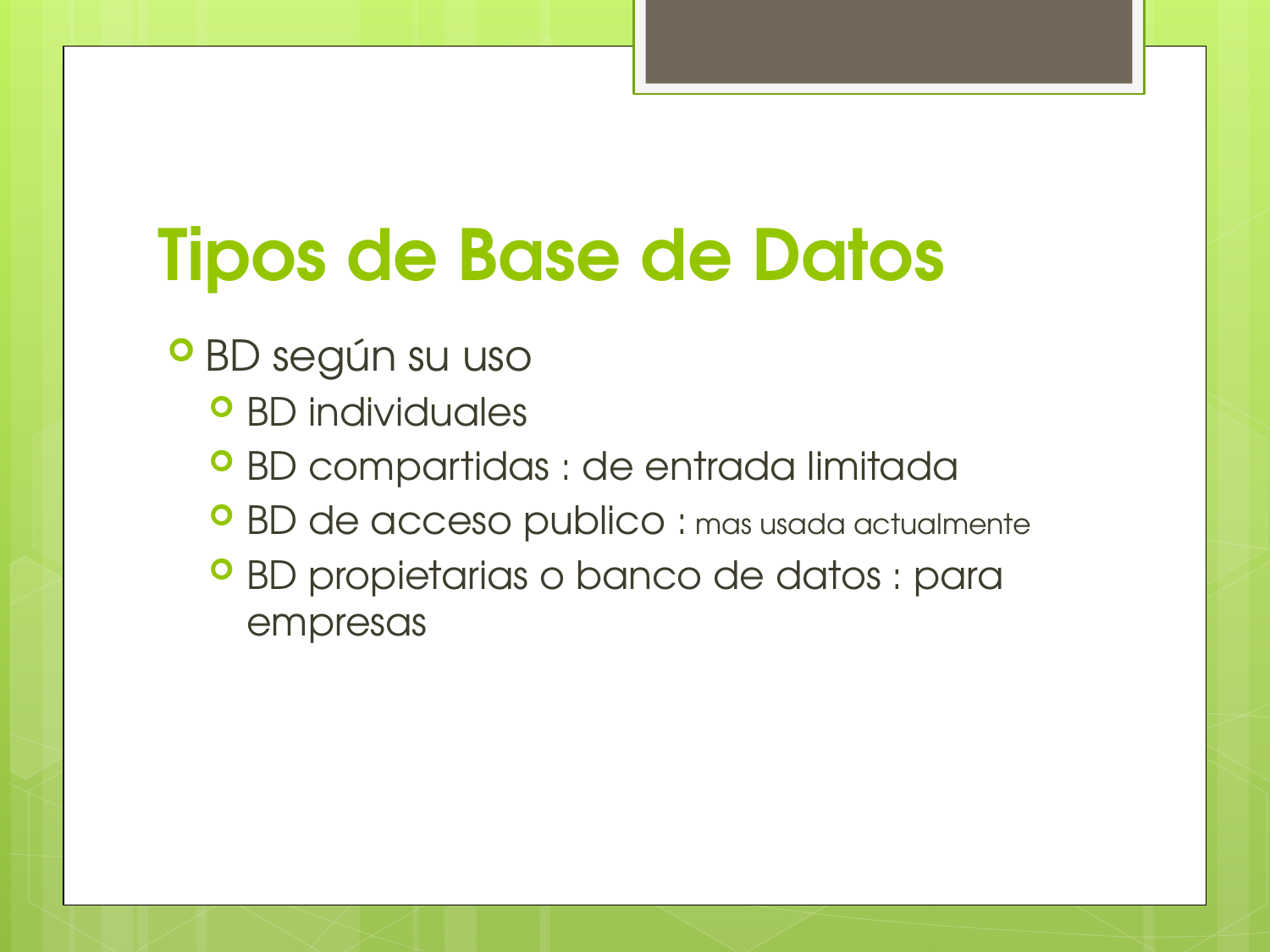

# Tipos de Base de Datos
BD según su uso
BD individuales
BD compartidas : de entrada limitada
BD de acceso publico : mas usada actualmente
BD propietarias o banco de datos : para empresas